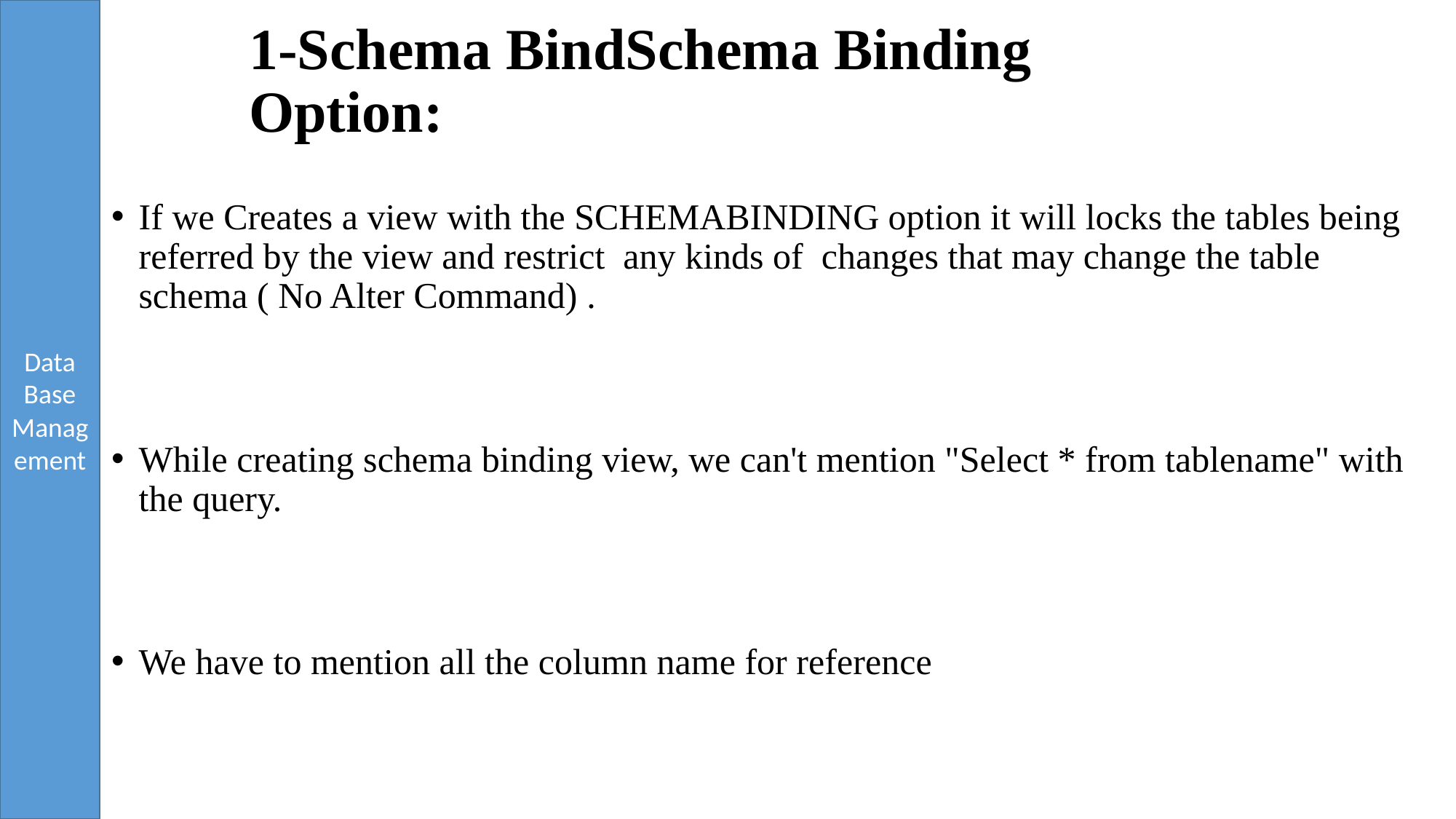

# 1-Schema BindSchema Binding  Option:
If we Creates a view with the SCHEMABINDING option it will locks the tables being referred by the view and restrict  any kinds of  changes that may change the table schema ( No Alter Command) .

While creating schema binding view, we can't mention "Select * from tablename" with the query.

We have to mention all the column name for reference